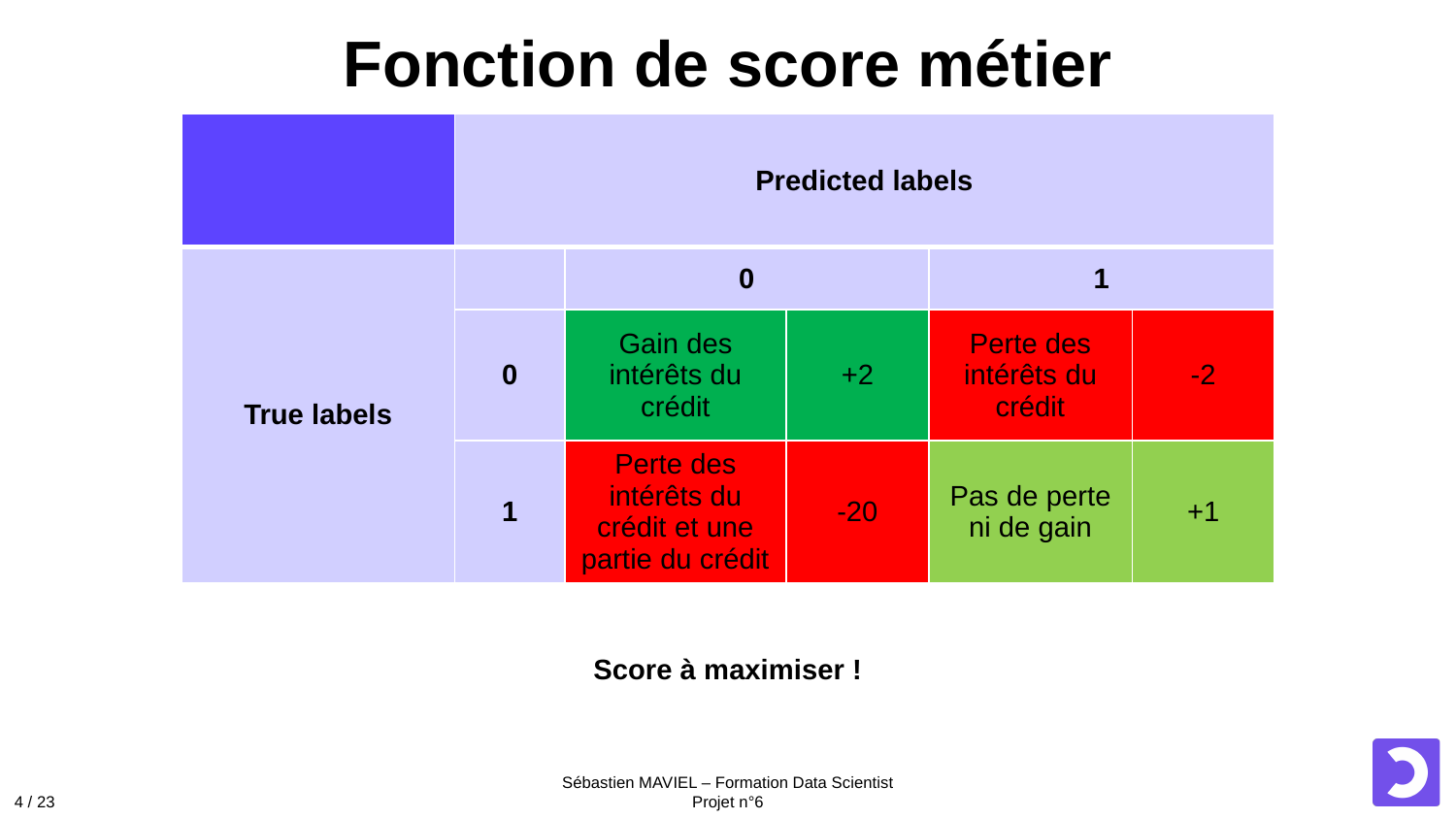

# Fonction de score métier
|  | Predicted labels |  |  |  |  |
| --- | --- | --- | --- | --- | --- |
| True labels |  | 0 |  | 1 |  |
|  | 0 | Gain des intérêts du crédit | +2 | Perte des intérêts du crédit | -2 |
|  | 1 | Perte des intérêts du crédit et une partie du crédit | -20 | Pas de perte ni de gain | +1 |
Score à maximiser !